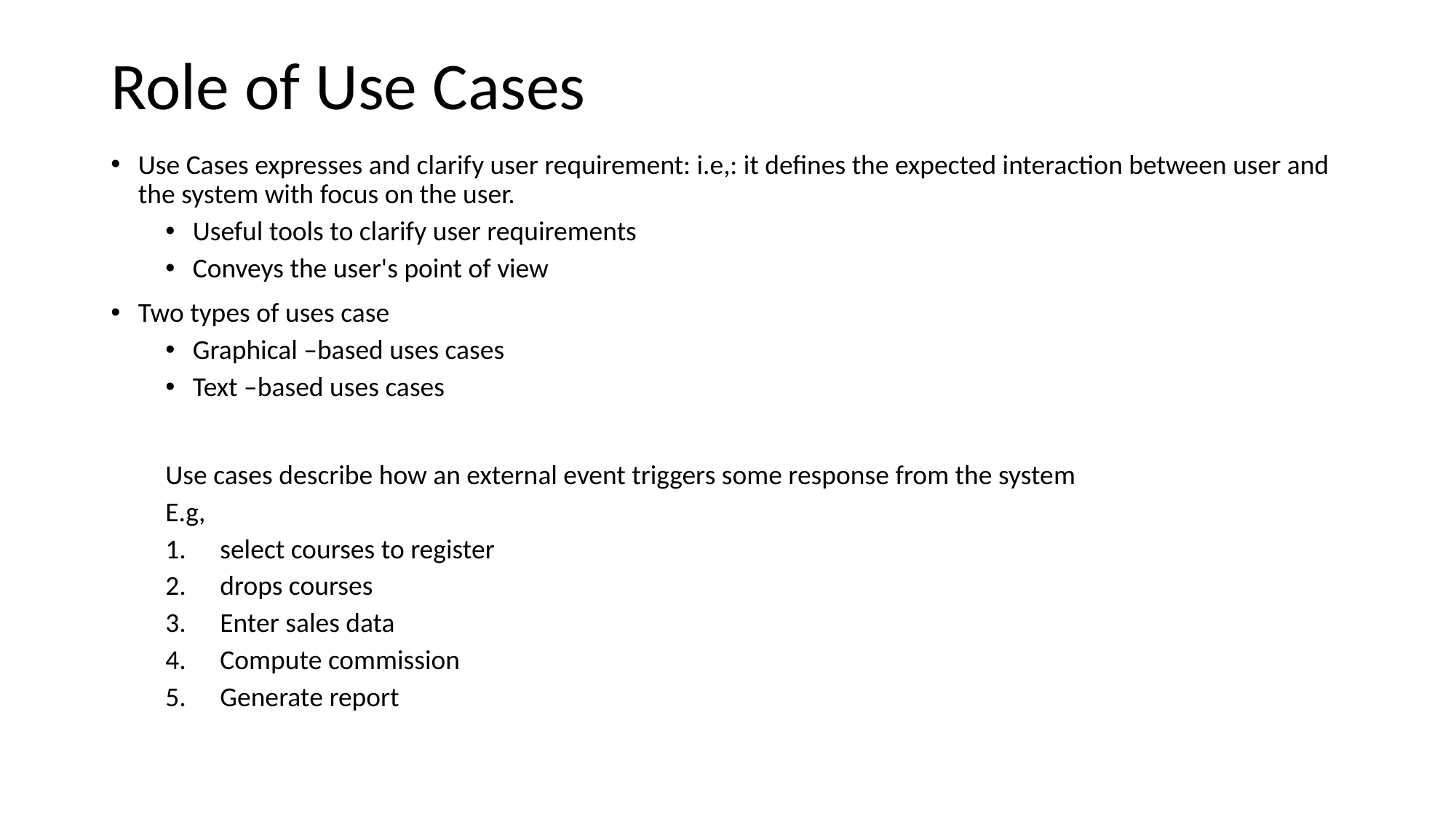

# Role of Use Cases
Use Cases expresses and clarify user requirement: i.e,: it defines the expected interaction between user and the system with focus on the user.
Useful tools to clarify user requirements
Conveys the user's point of view
Two types of uses case
Graphical –based uses cases
Text –based uses cases

Use cases describe how an external event triggers some response from the system
E.g,
select courses to register
drops courses
Enter sales data
Compute commission
Generate report